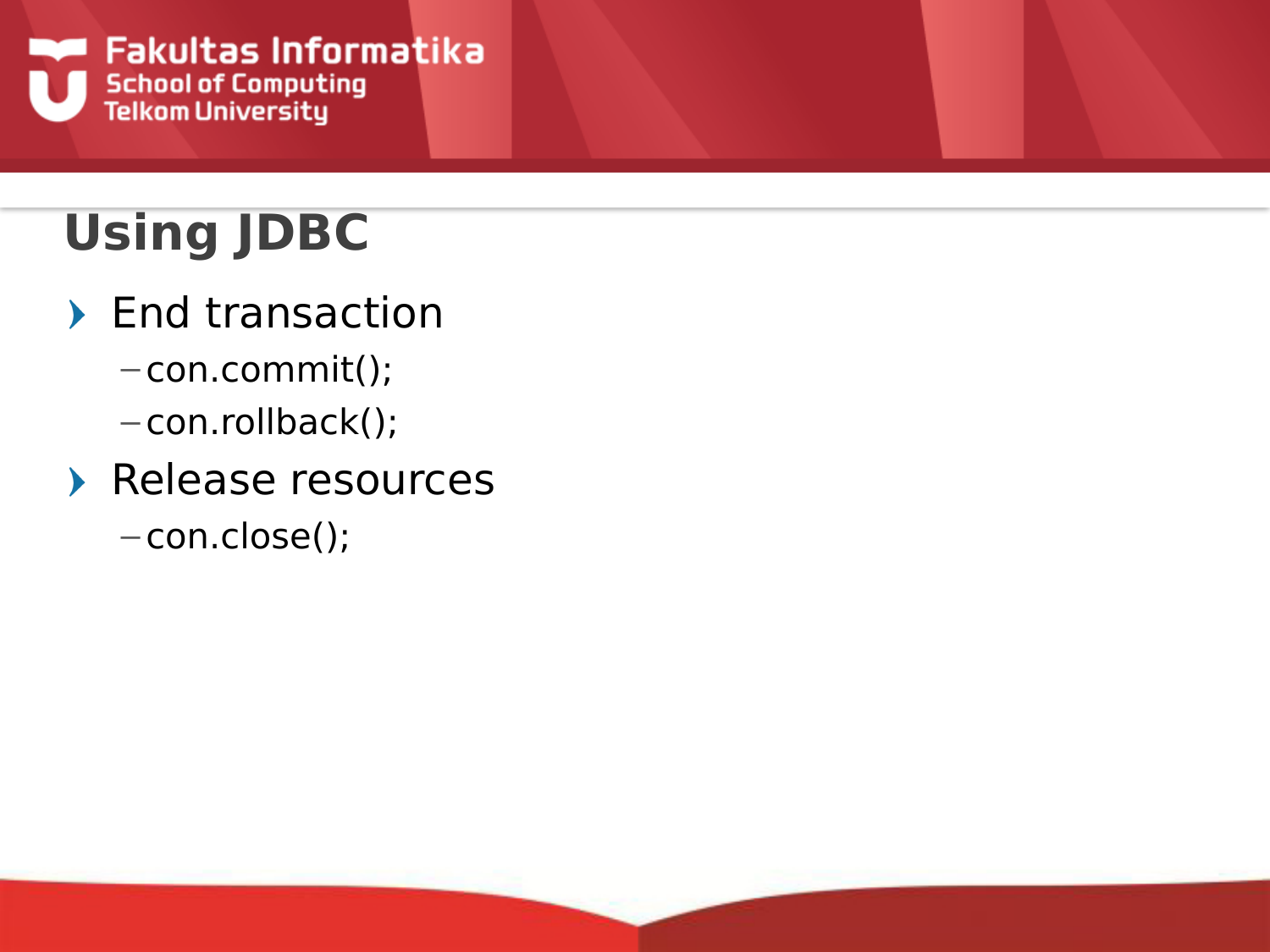

# Using JDBC
End transaction
con.commit();
con.rollback();
Release resources
con.close();